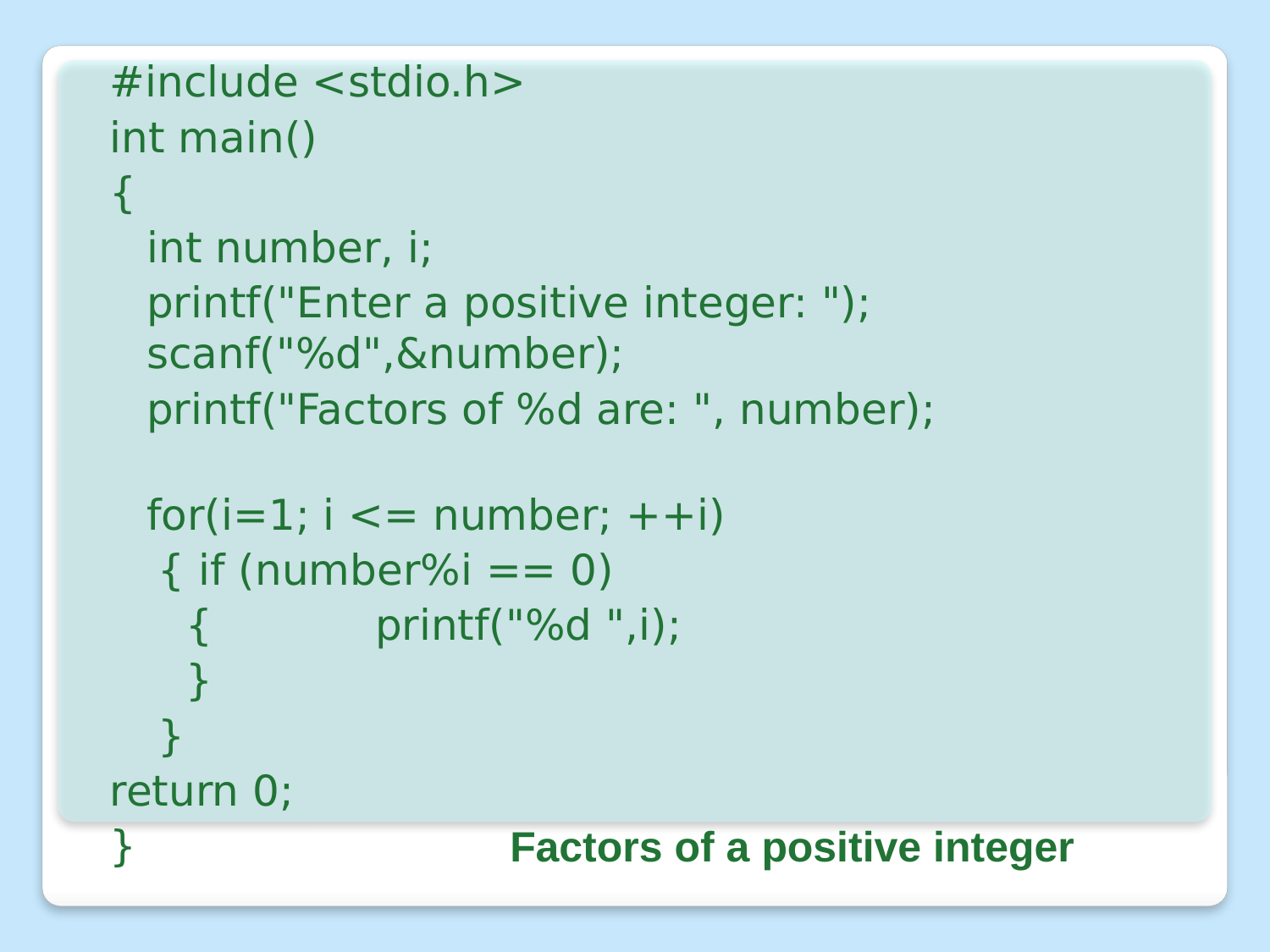

#include <stdio.h>
int main()
{
	int number, i;
	printf("Enter a positive integer: ");    scanf("%d",&number);
	printf("Factors of %d are: ", number);
	for(i=1; i <= number; ++i)
{ if (number%i == 0)
 	{            printf("%d ",i);
	}
}
return 0;
}
Factors of a positive integer